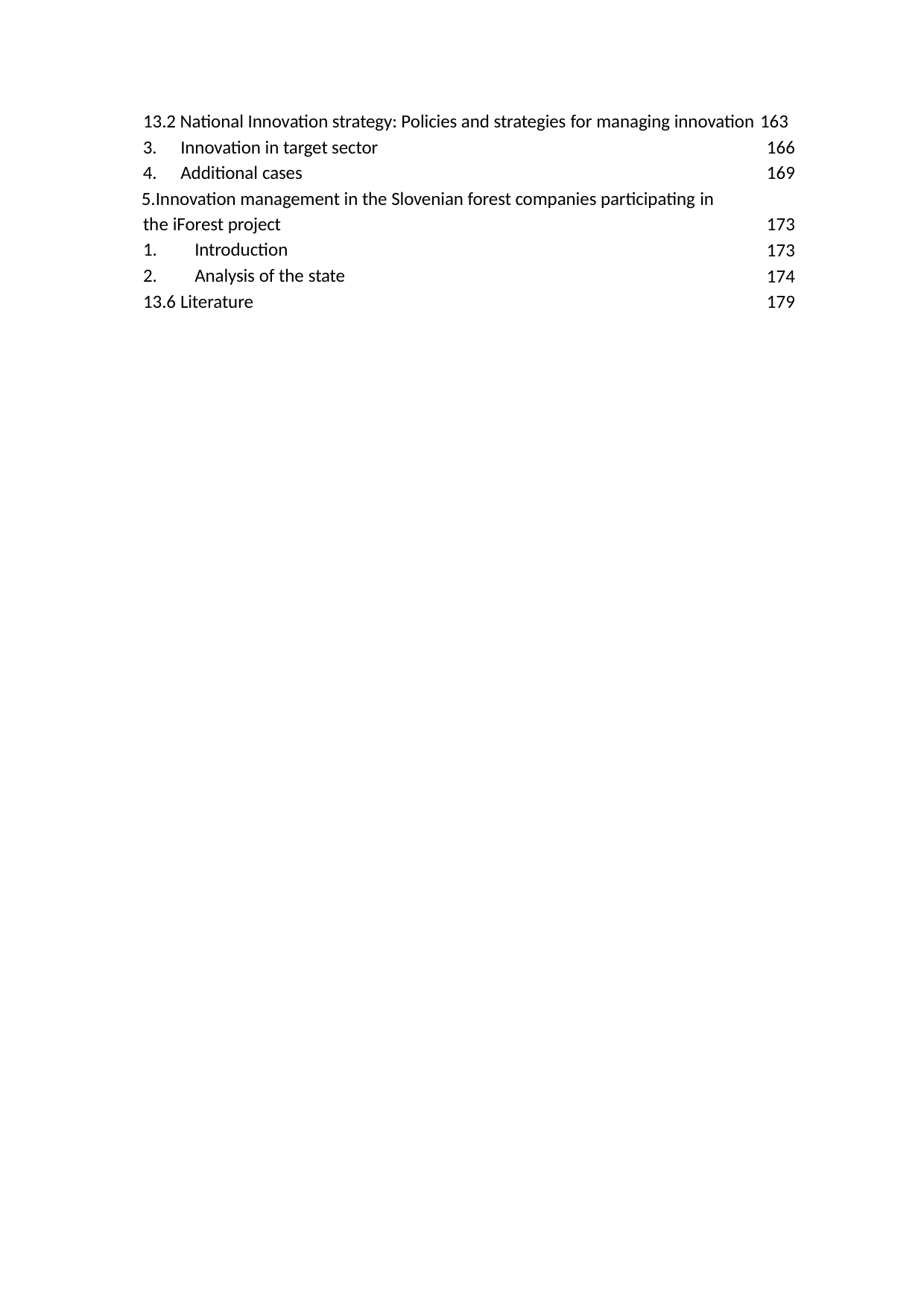

13.2 National Innovation strategy: Policies and strategies for managing innovation 163
Innovation in target sector
Additional cases
Innovation management in the Slovenian forest companies participating in  the iForest project
Introduction
Analysis of the state
13.6 Literature
166
169
173
173
174
179